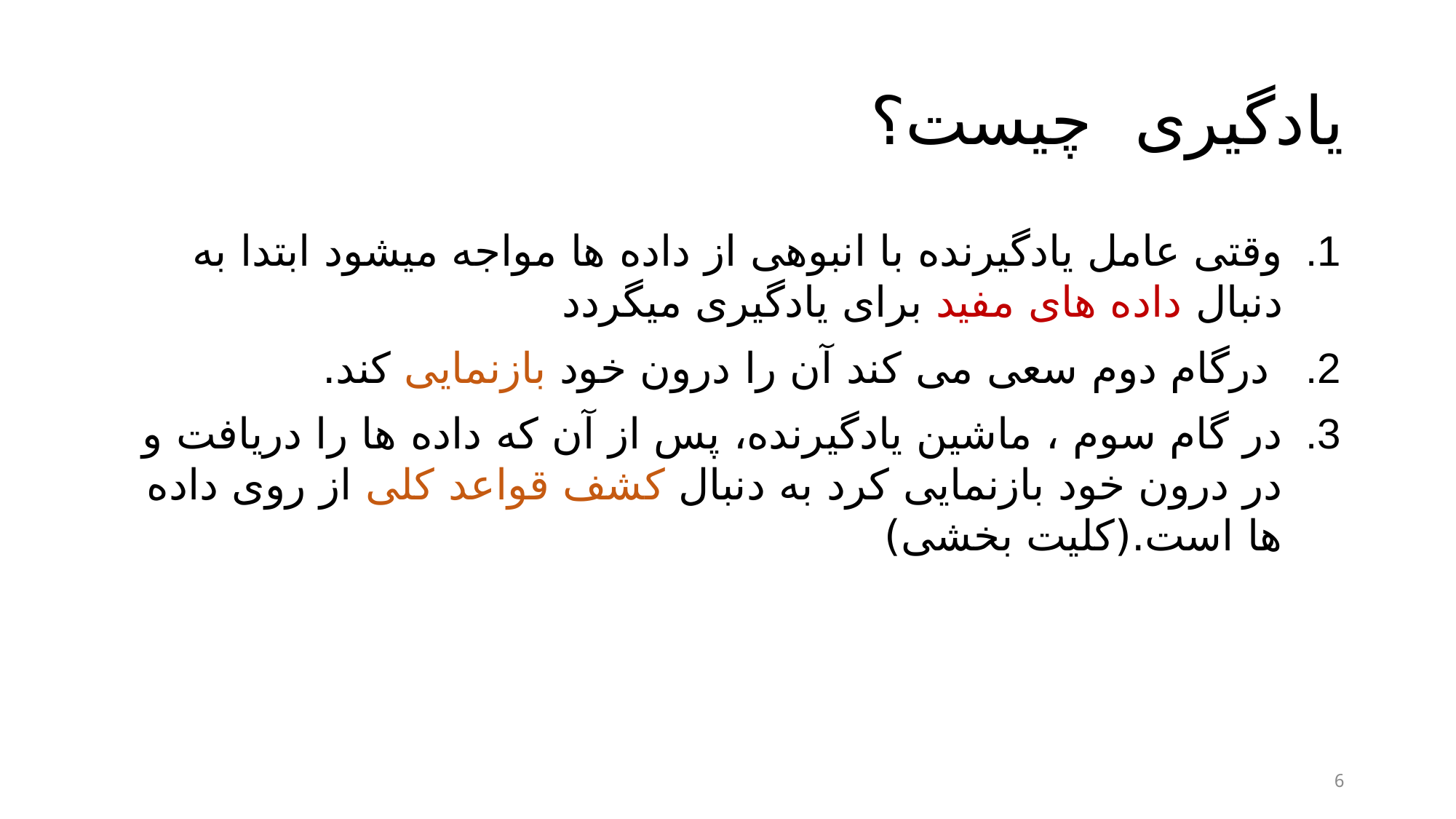

# یادگیری  چیست؟
وقتی عامل یادگیرنده با انبوهی از داده­ ها مواجه می­شود ابتدا به دنبال داده ­های مفید برای یادگیری می­گردد
 درگام دوم سعی می­ کند آن را درون خود بازنمایی کند.
در گام سوم ، ماشین یادگیرنده، پس از آن که داده ­ها را دریافت و در درون خود بازنمایی کرد به دنبال کشف قواعد کلی از روی داده­ ها است.(کلیت بخشی)

6